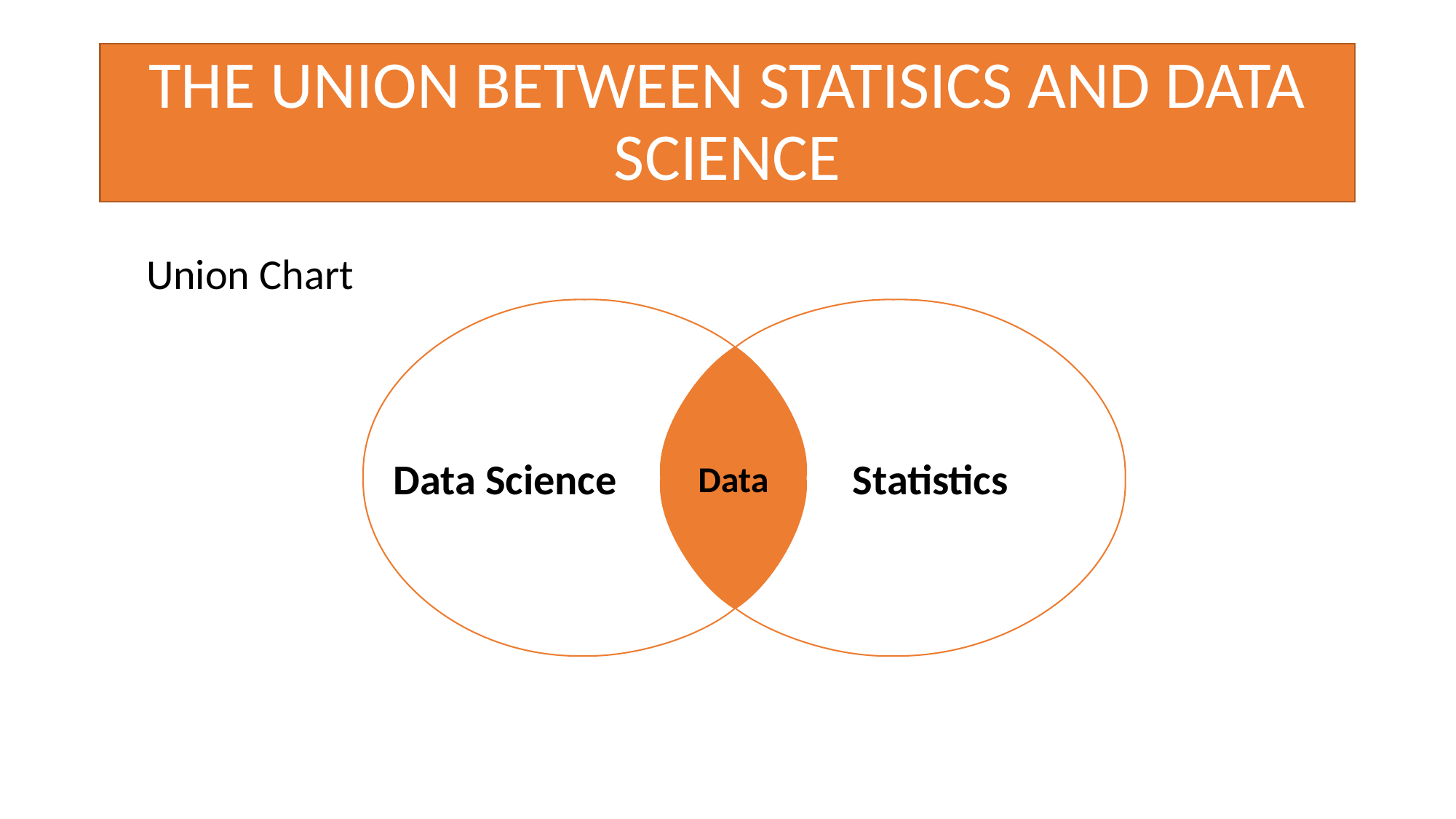

# THE UNION BETWEEN STATISICS AND DATA SCIENCE
Union Chart
  Data Science
Statistics
Data